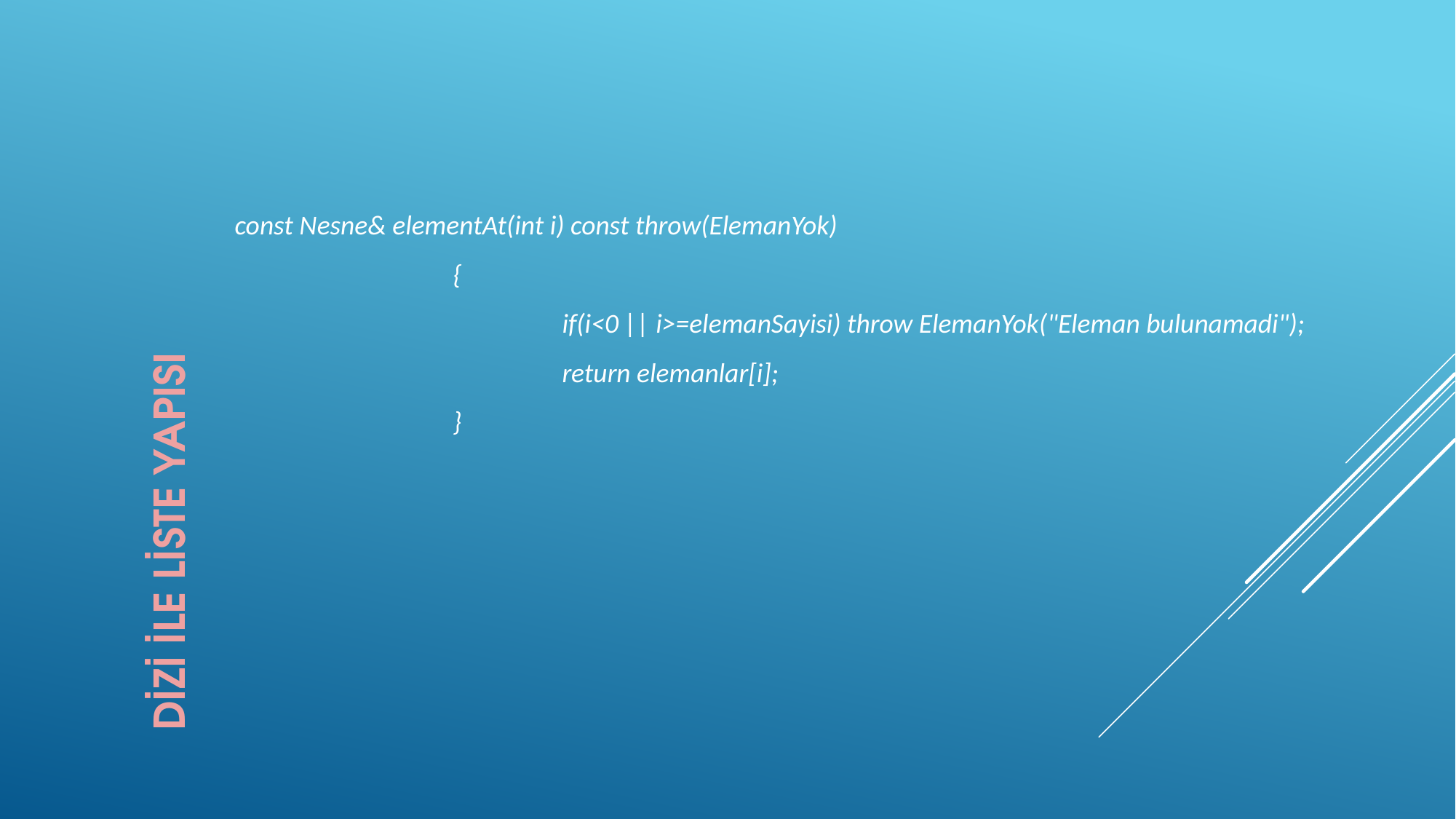

const Nesne& elementAt(int i) const throw(ElemanYok)
		{
			if(i<0 || i>=elemanSayisi) throw ElemanYok("Eleman bulunamadi");
			return elemanlar[i];
		}
DİZİ İLE LİSTE YAPISI